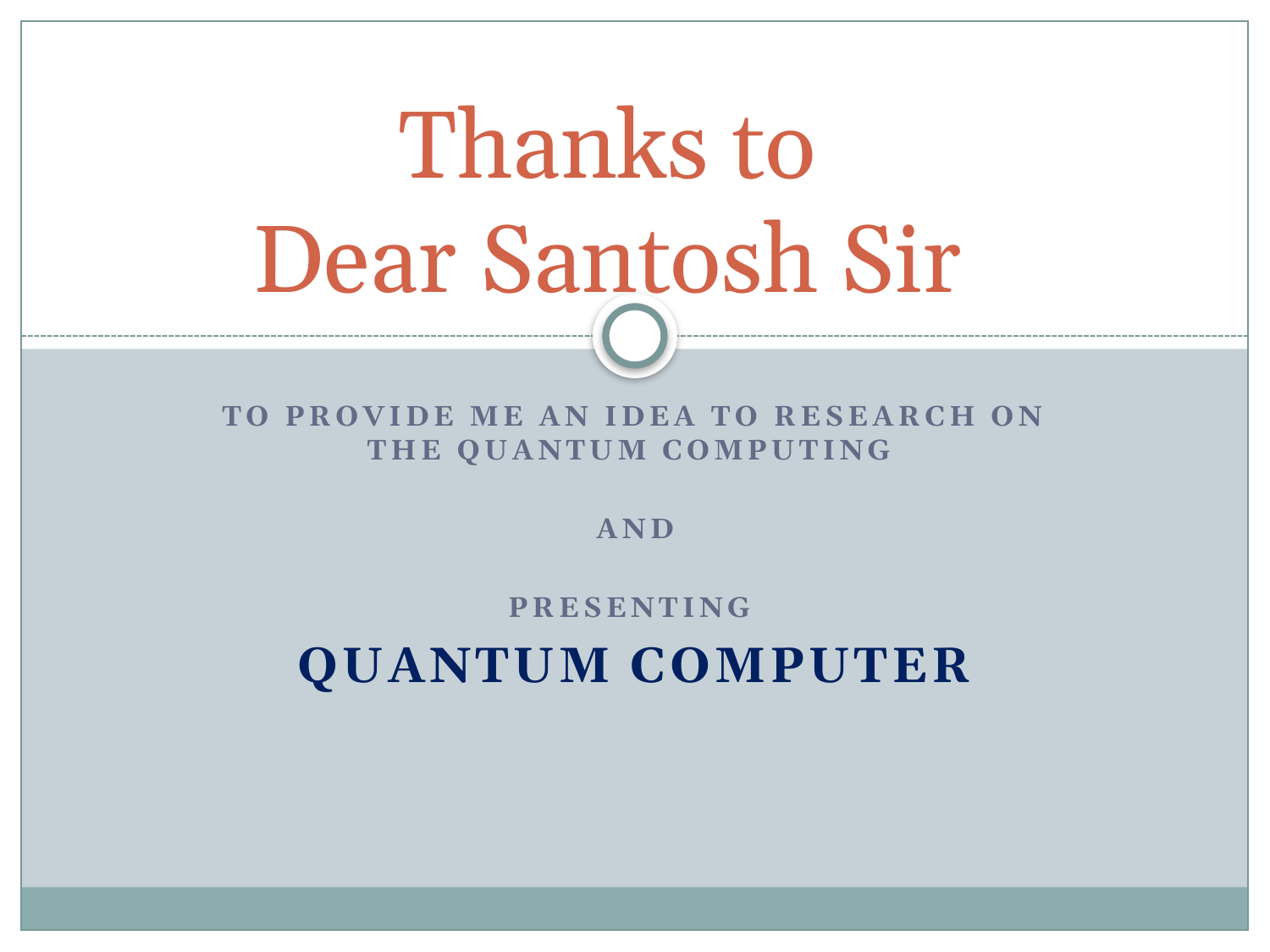

# Thanks to Dear Santosh Sir
To provide me an idea to research on the Quantum Computing

And

Presenting
Quantum Computer